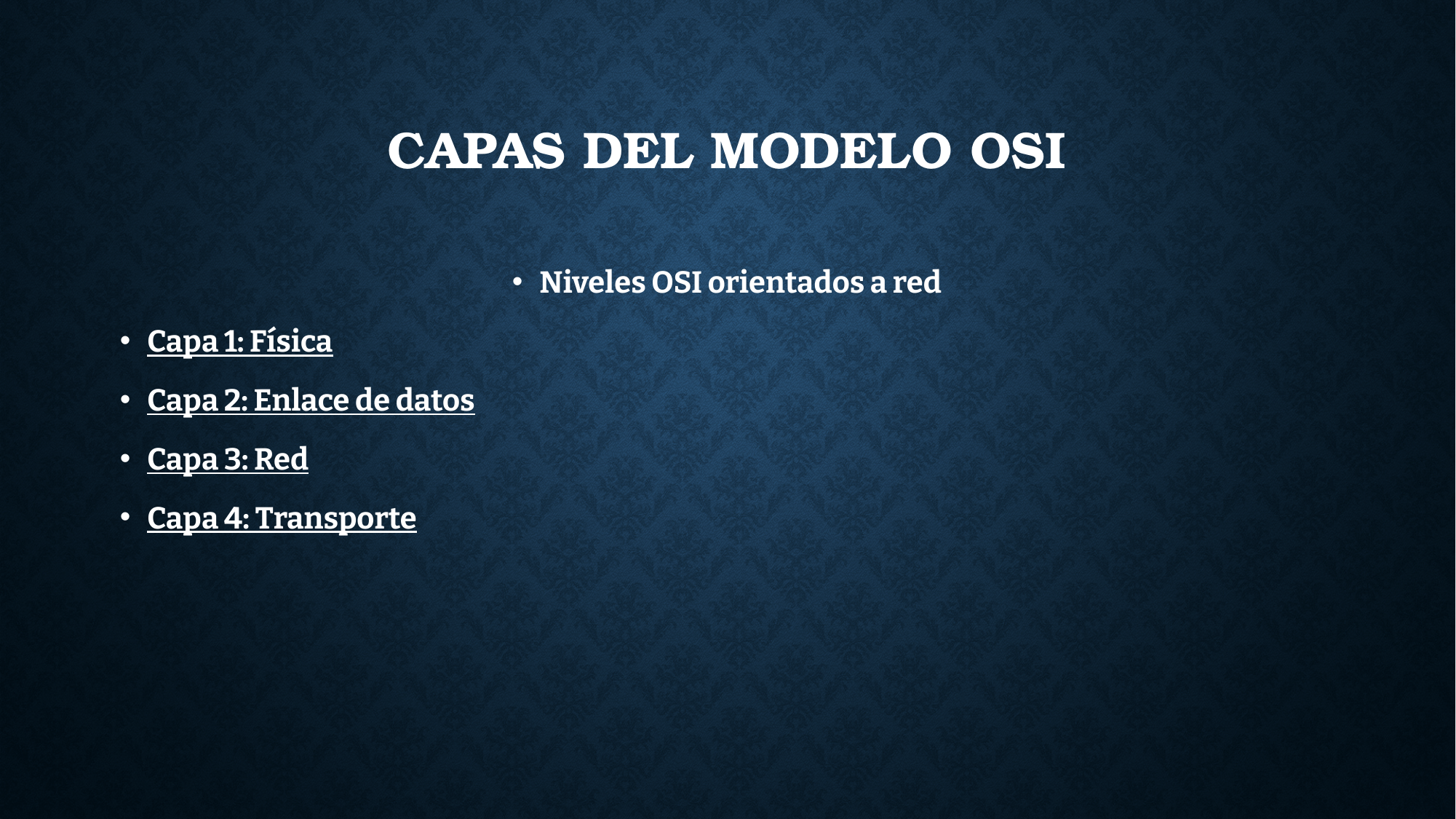

# Capas del modelo osi
Niveles OSI orientados a red
Capa 1: Física
Capa 2: Enlace de datos
Capa 3: Red
Capa 4: Transporte